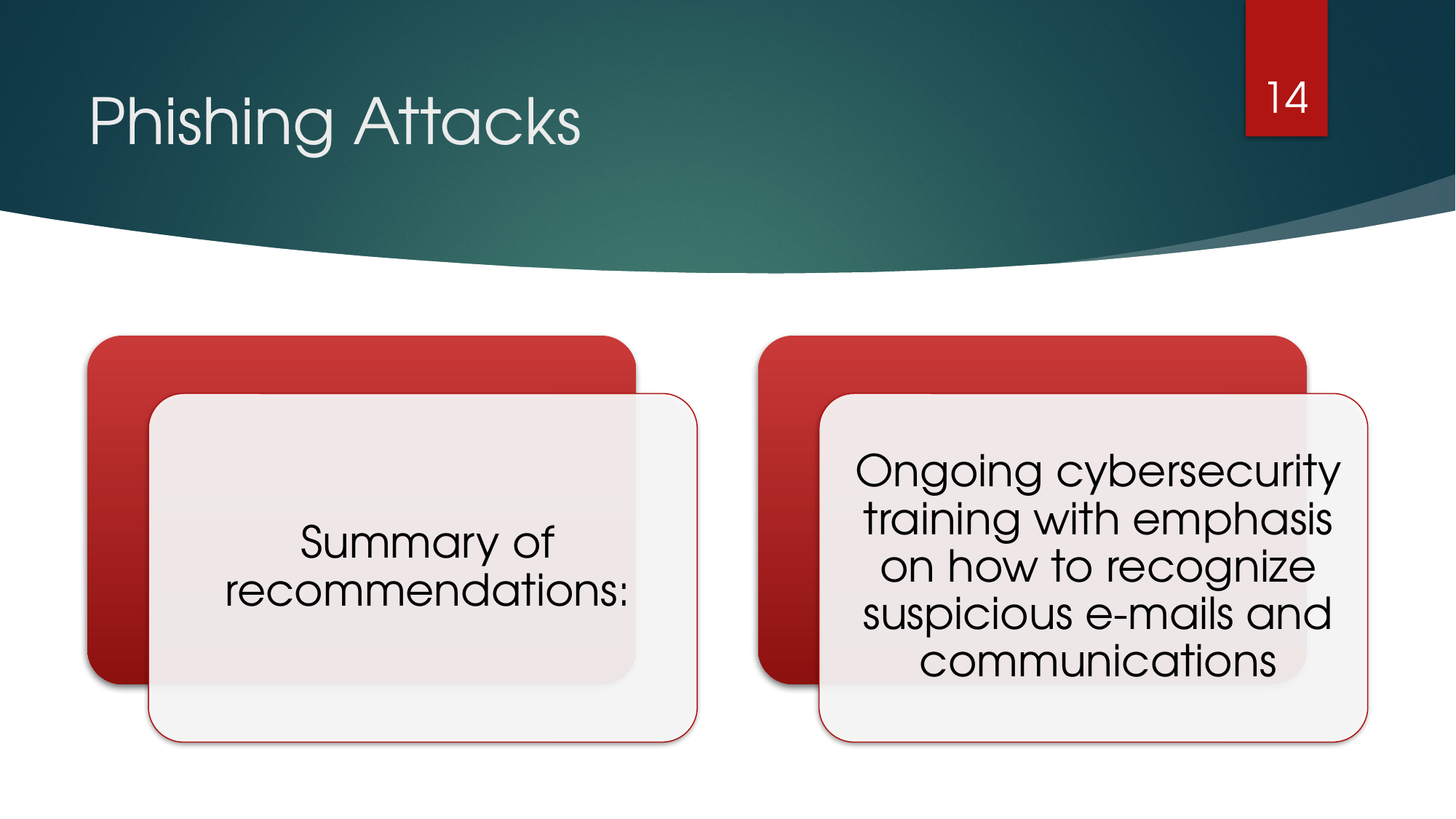

14
# Phishing Attacks

Summary of recommendations:
Ongoing cybersecurity training with emphasis on how to recognize suspicious e-mails and communications